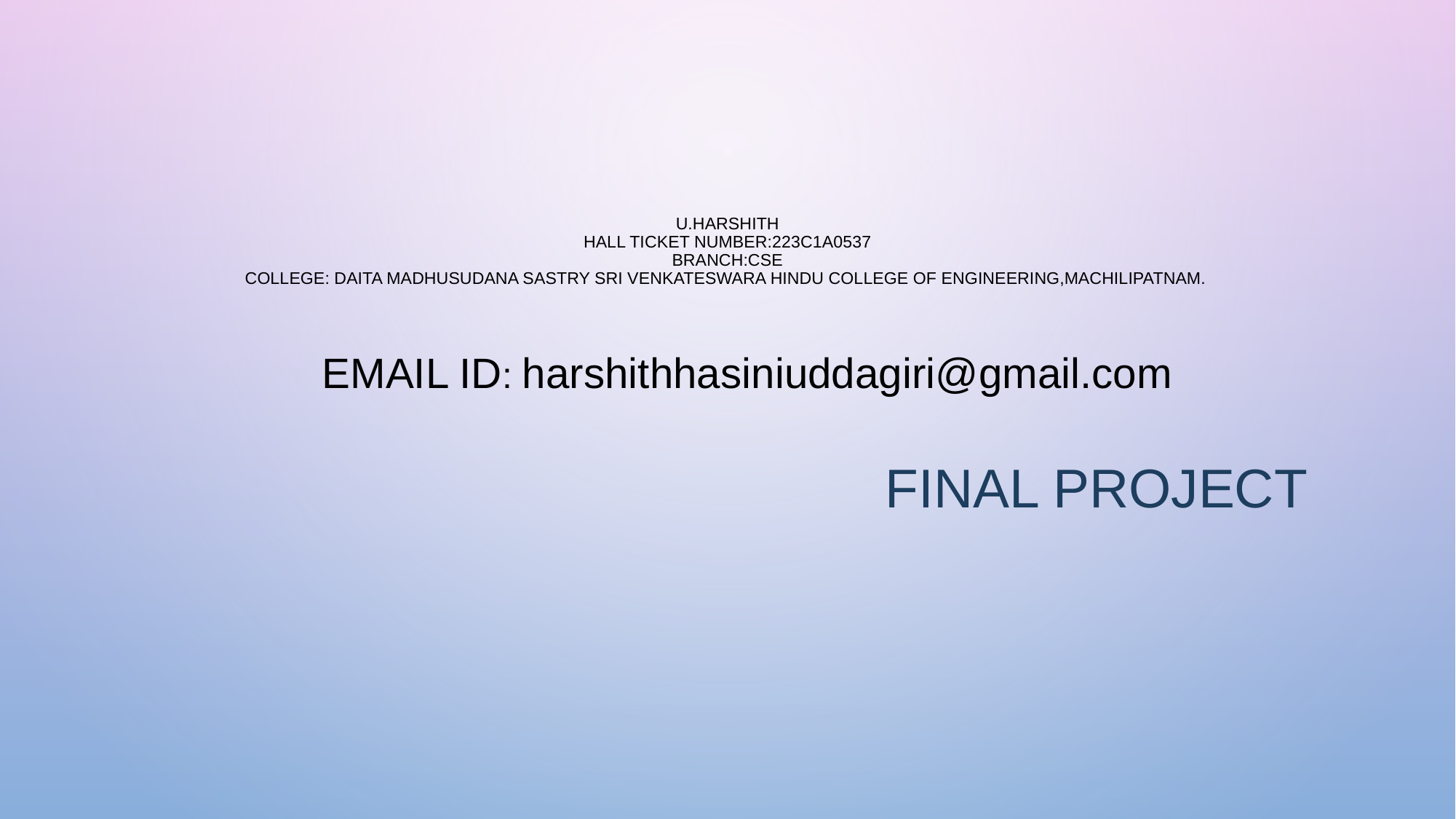

# U.Harshith hall ticket number:223C1A0537 BRANCH:CSE COLLEGE: Daita Madhusudana Sastry Sri Venkateswara Hindu College of Engineering,machilipatnam.
EMAIL ID: harshithhasiniuddagiri@gmail.com
FINAL PROJECT